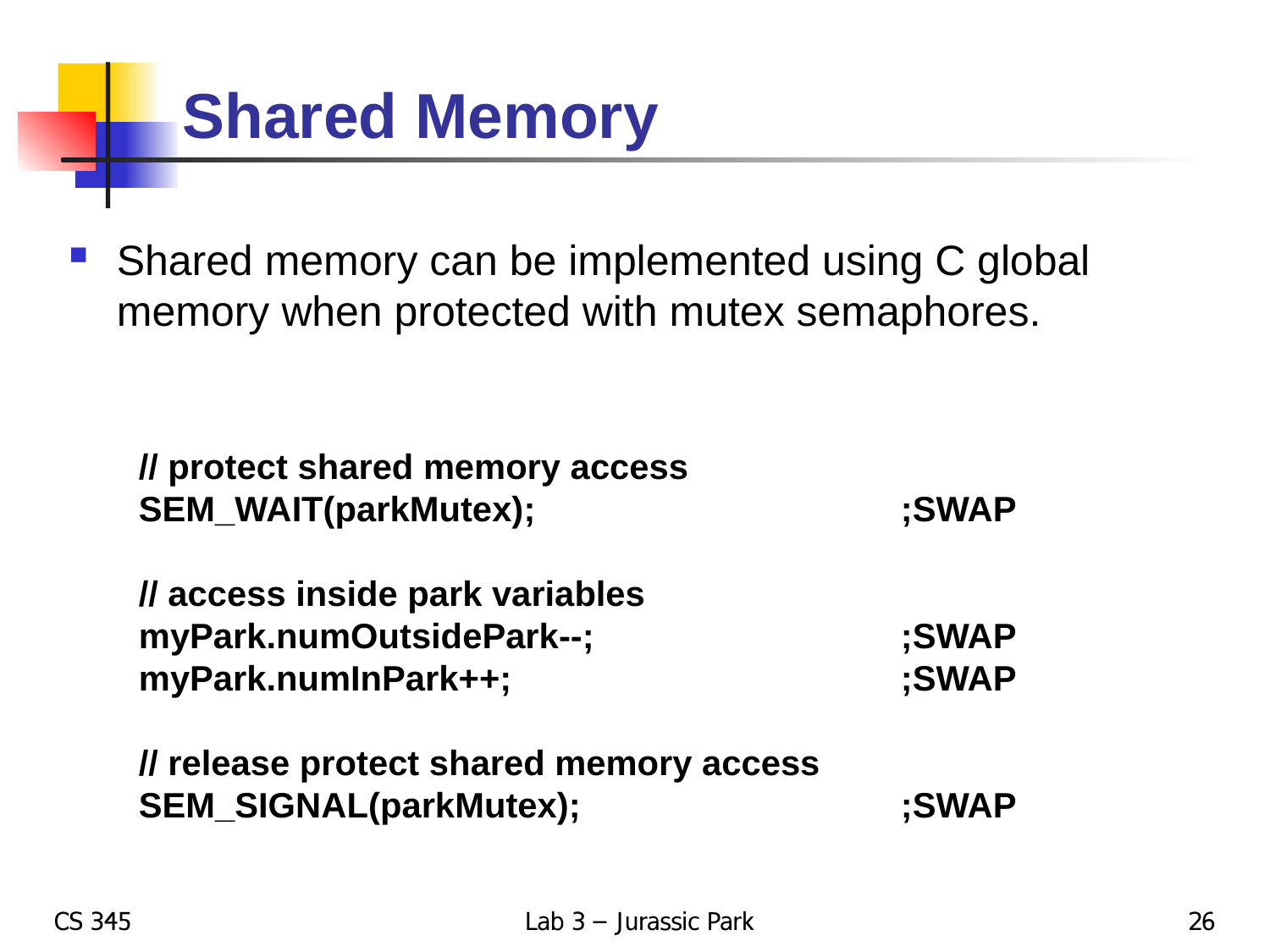

# Shared Memory
Shared memory can be implemented using C global memory when protected with mutex semaphores.
// protect shared memory access
SEM_WAIT(parkMutex);			;SWAP

// access inside park variables
myPark.numOutsidePark--;			;SWAP
myPark.numInPark++;				;SWAP

// release protect shared memory access
SEM_SIGNAL(parkMutex);			;SWAP
CS 345
Lab 3 – Jurassic Park
26